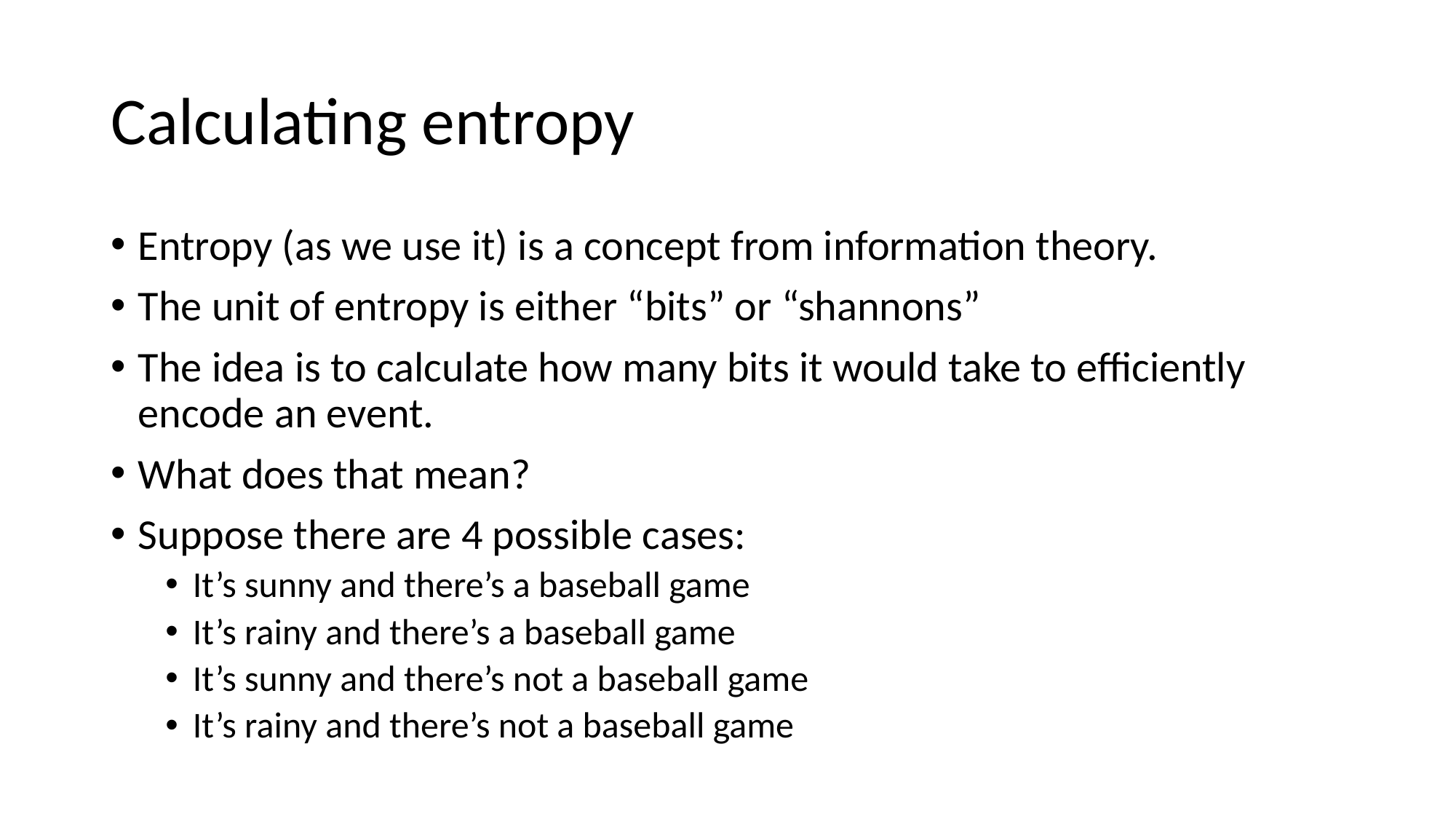

# Calculating entropy
Entropy (as we use it) is a concept from information theory.
The unit of entropy is either “bits” or “shannons”
The idea is to calculate how many bits it would take to efficiently encode an event.
What does that mean?
Suppose there are 4 possible cases:
It’s sunny and there’s a baseball game
It’s rainy and there’s a baseball game
It’s sunny and there’s not a baseball game
It’s rainy and there’s not a baseball game